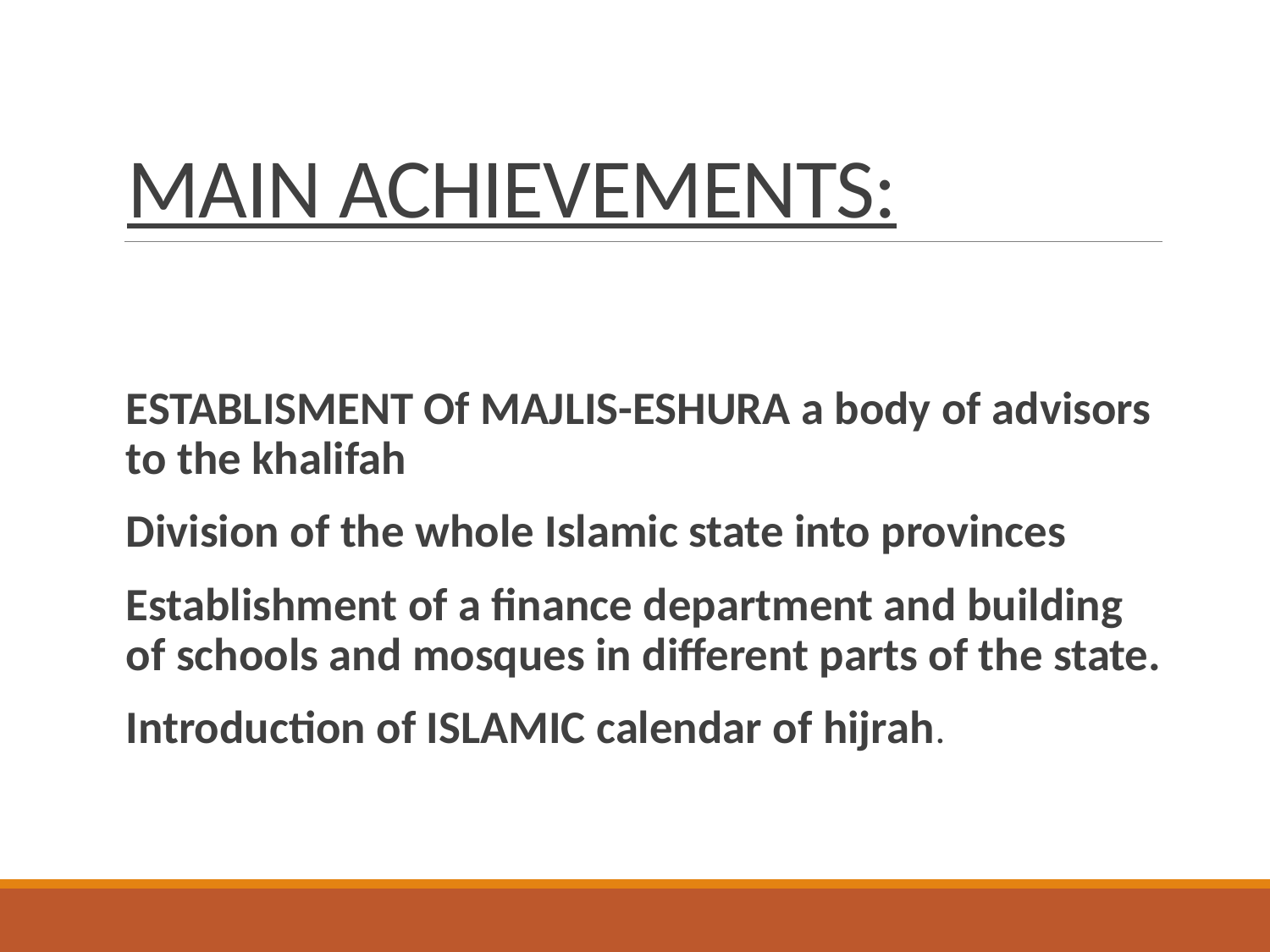

# MAIN ACHIEVEMENTS:

ESTABLISMENT Of MAJLIS-ESHURA a body of advisors to the khalifah
Division of the whole Islamic state into provinces
Establishment of a finance department and building of schools and mosques in different parts of the state.
Introduction of ISLAMIC calendar of hijrah.